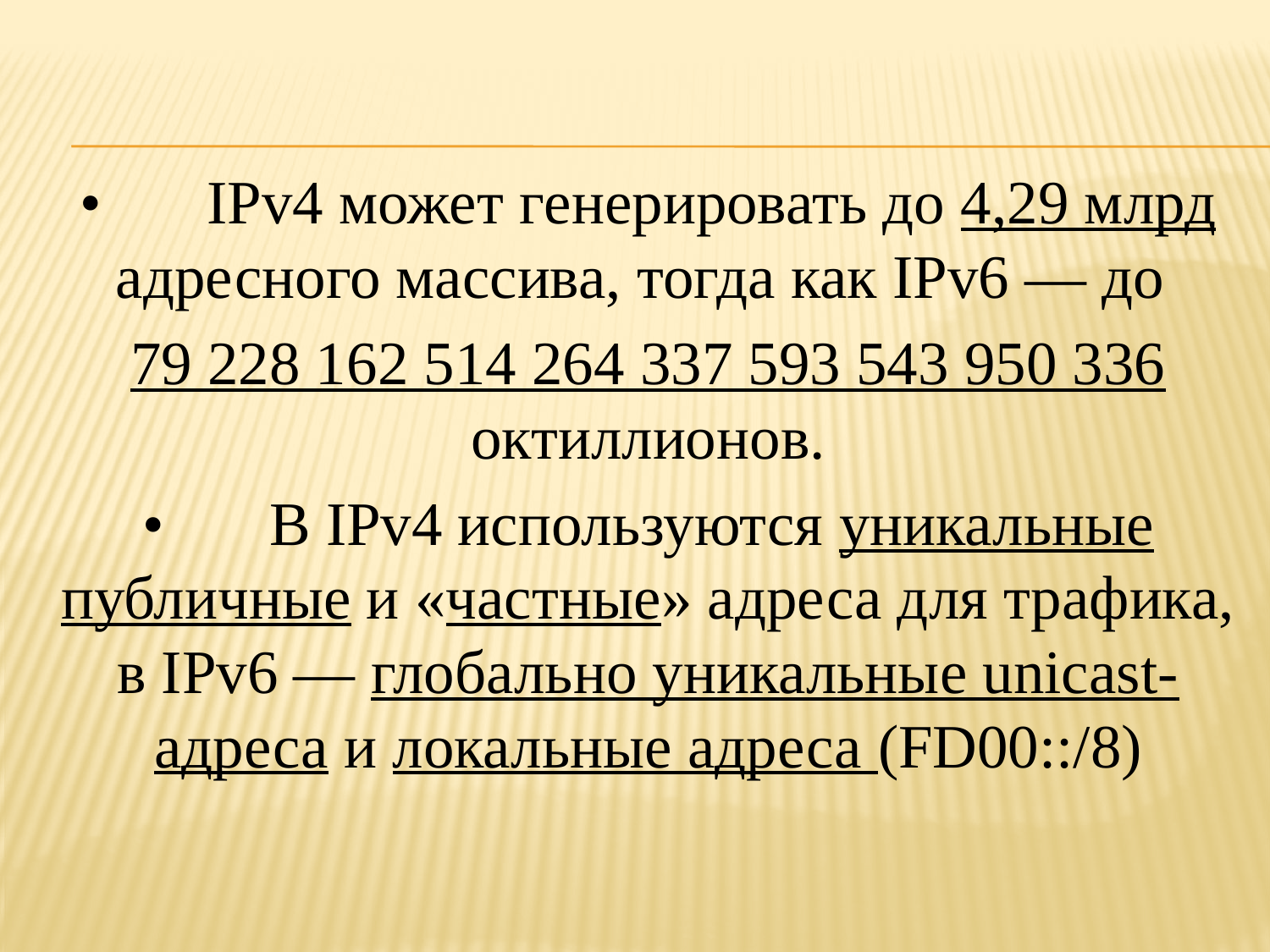

•	IPv4 может генерировать до 4,29 млрд адресного массива, тогда как IPv6 — до
79 228 162 514 264 337 593 543 950 336 октиллионов.
•	В IPv4 используются уникальные публичные и «частные» адреса для трафика, в IPv6 — глобально уникальные unicast-адреса и локальные адреса (FD00::/8)